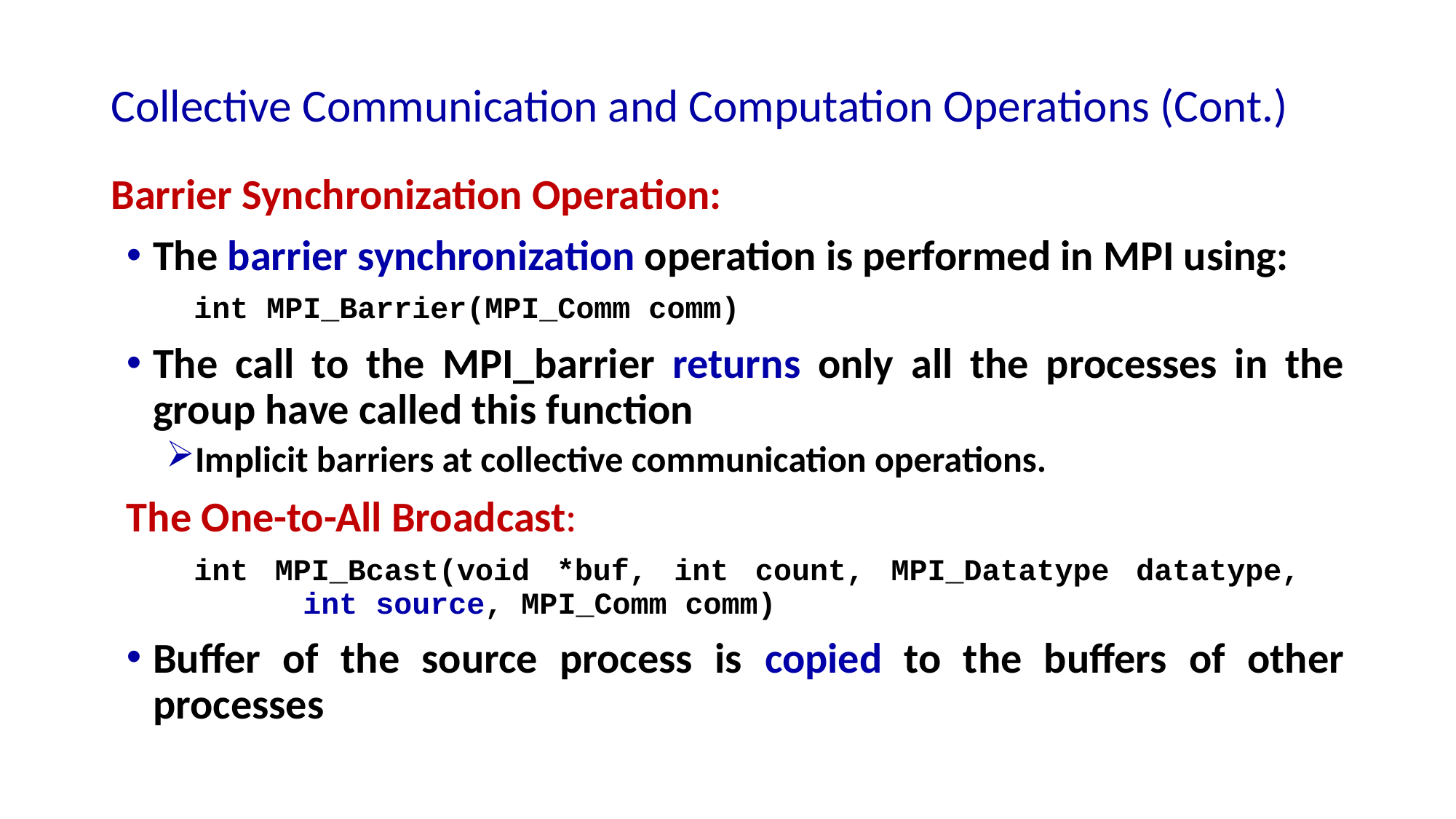

# Collective Communication and Computation Operations (Cont.)
Barrier Synchronization Operation:
The barrier synchronization operation is performed in MPI using:
	int MPI_Barrier(MPI_Comm comm)
The call to the MPI_barrier returns only all the processes in the group have called this function
Implicit barriers at collective communication operations.
The One-to-All Broadcast:
	int MPI_Bcast(void *buf, int count, MPI_Datatype datatype, 		int source, MPI_Comm comm)
Buffer of the source process is copied to the buffers of other processes